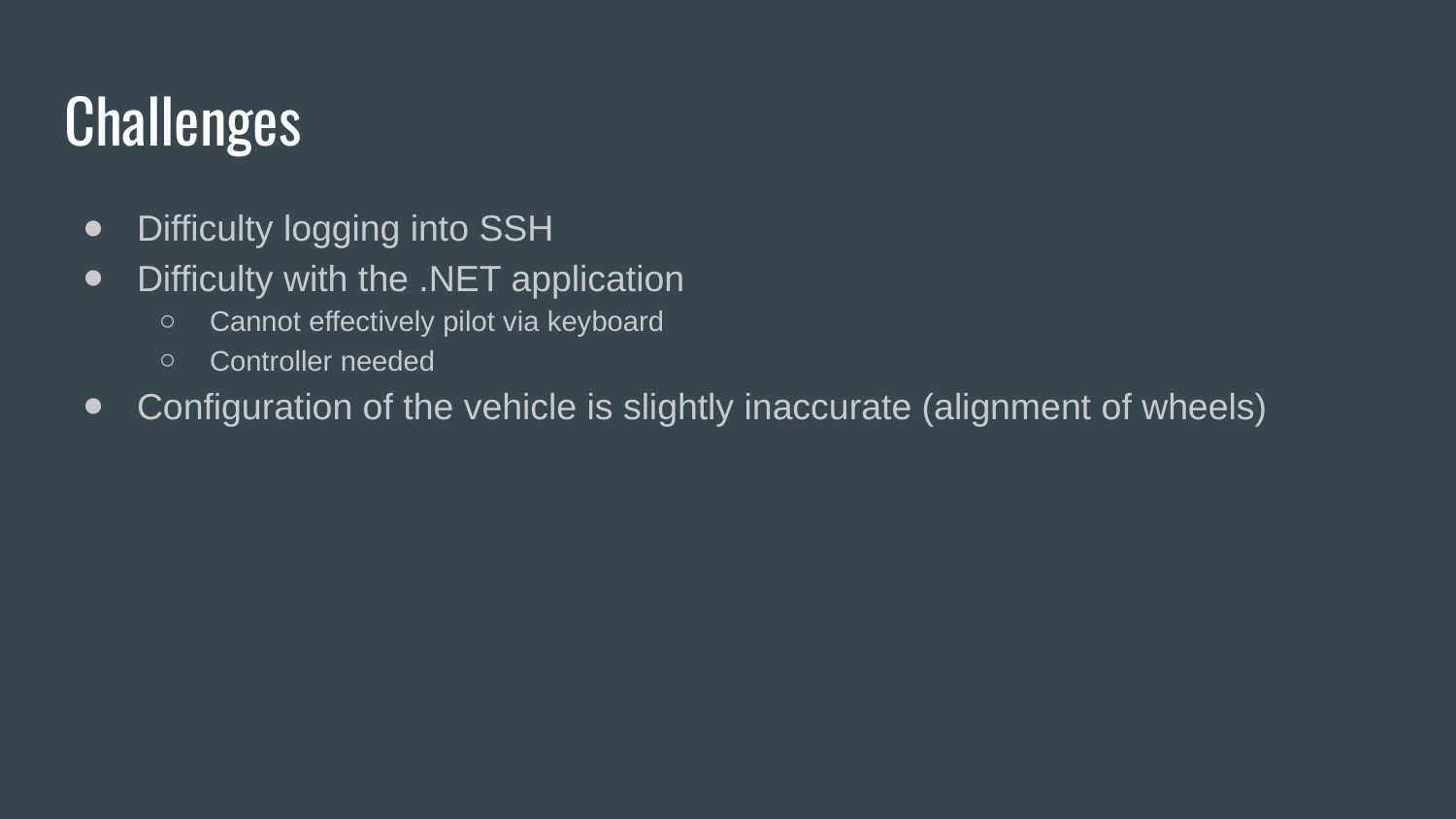

# Challenges
Difficulty logging into SSH
Difficulty with the .NET application
Cannot effectively pilot via keyboard
Controller needed
Configuration of the vehicle is slightly inaccurate (alignment of wheels)